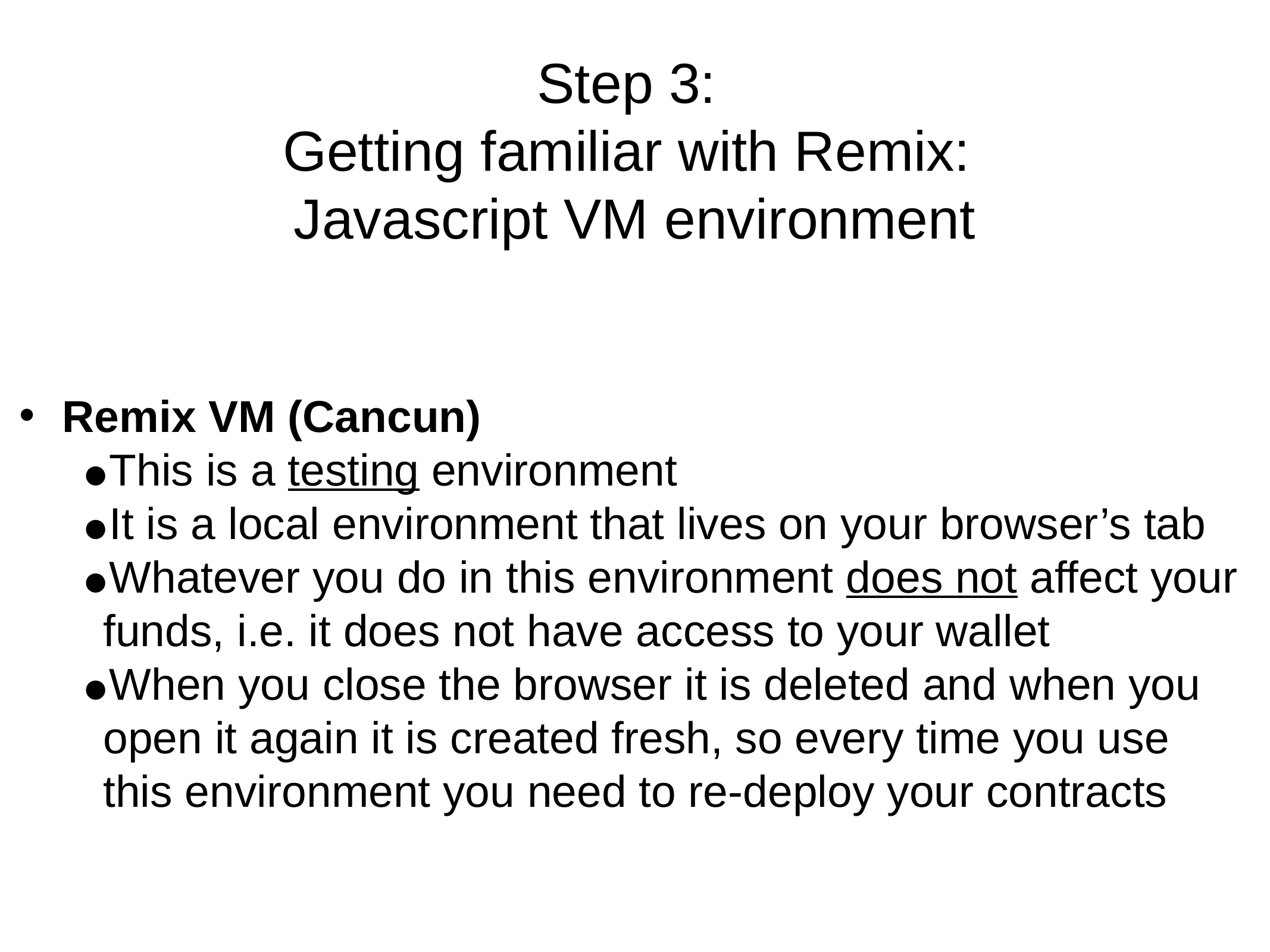

Step 3:
Getting familiar with Remix:
Javascript VM environment
Remix VM (Cancun)
This is a testing environment
It is a local environment that lives on your browser’s tab
Whatever you do in this environment does not affect your funds, i.e. it does not have access to your wallet
When you close the browser it is deleted and when you open it again it is created fresh, so every time you use this environment you need to re-deploy your contracts